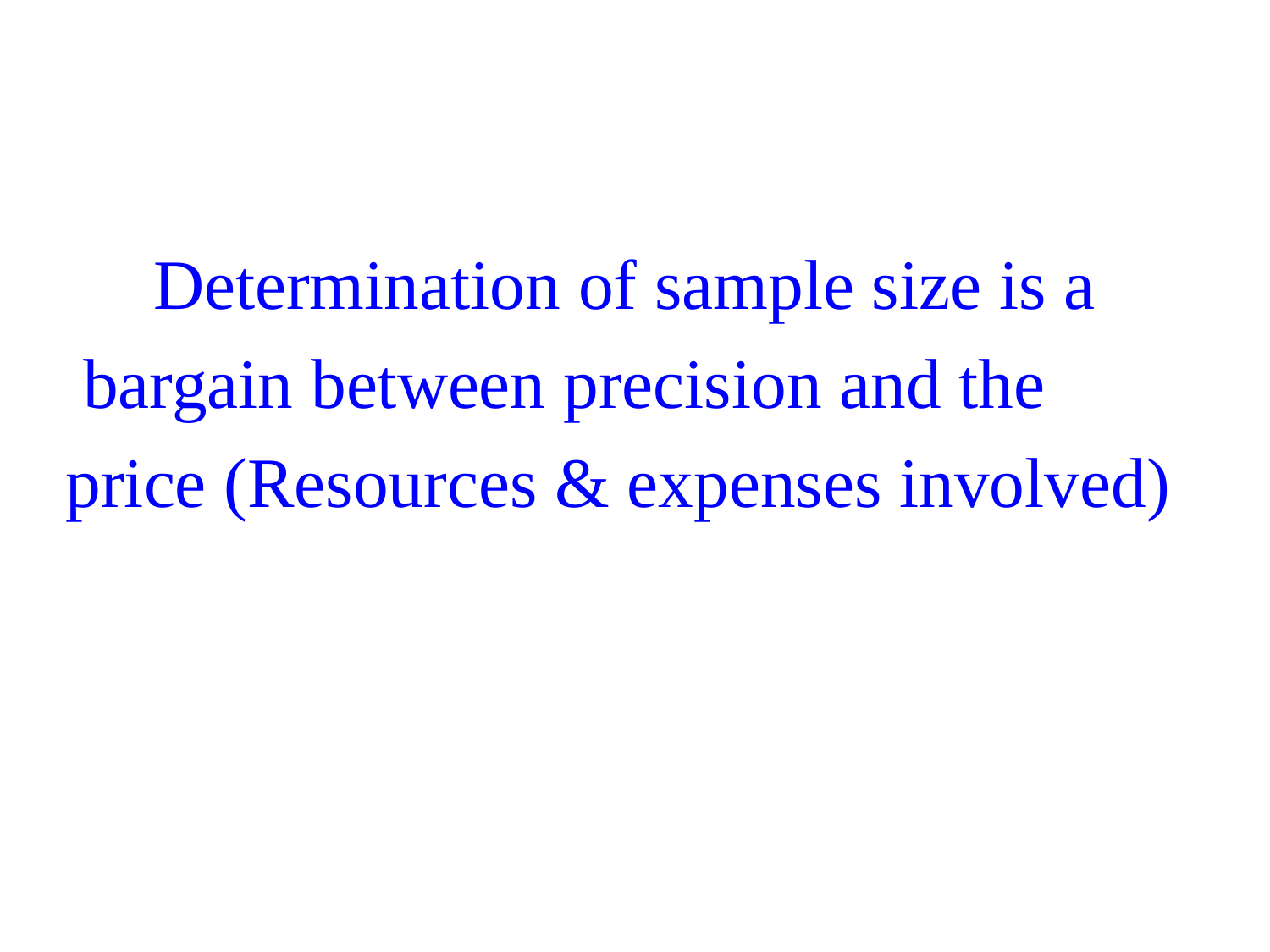

Determination of sample size is a
 bargain between precision and the
price (Resources & expenses involved)